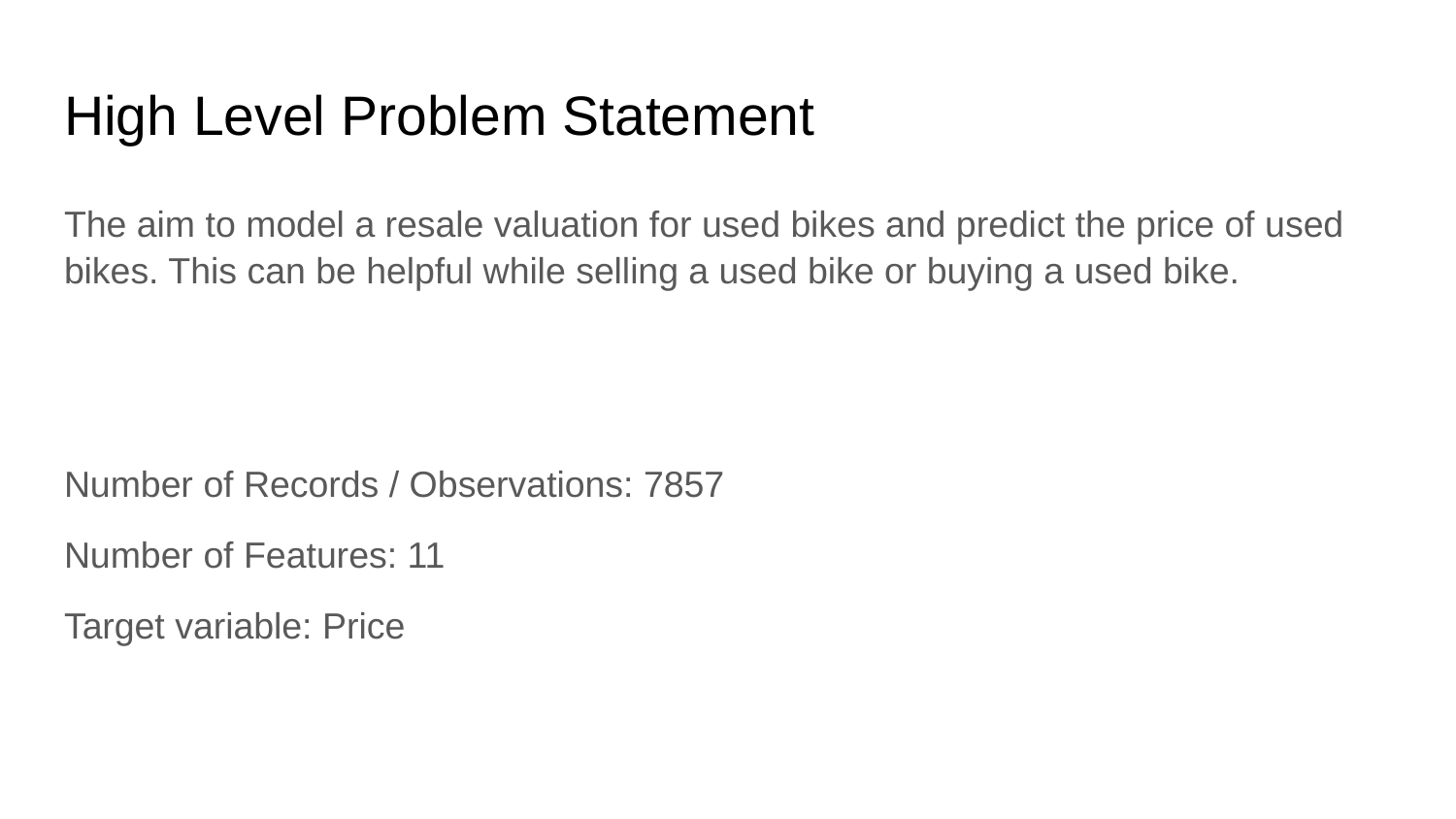

# High Level Problem Statement
The aim to model a resale valuation for used bikes and predict the price of used bikes. This can be helpful while selling a used bike or buying a used bike.

Number of Records / Observations: 7857
Number of Features: 11
Target variable: Price